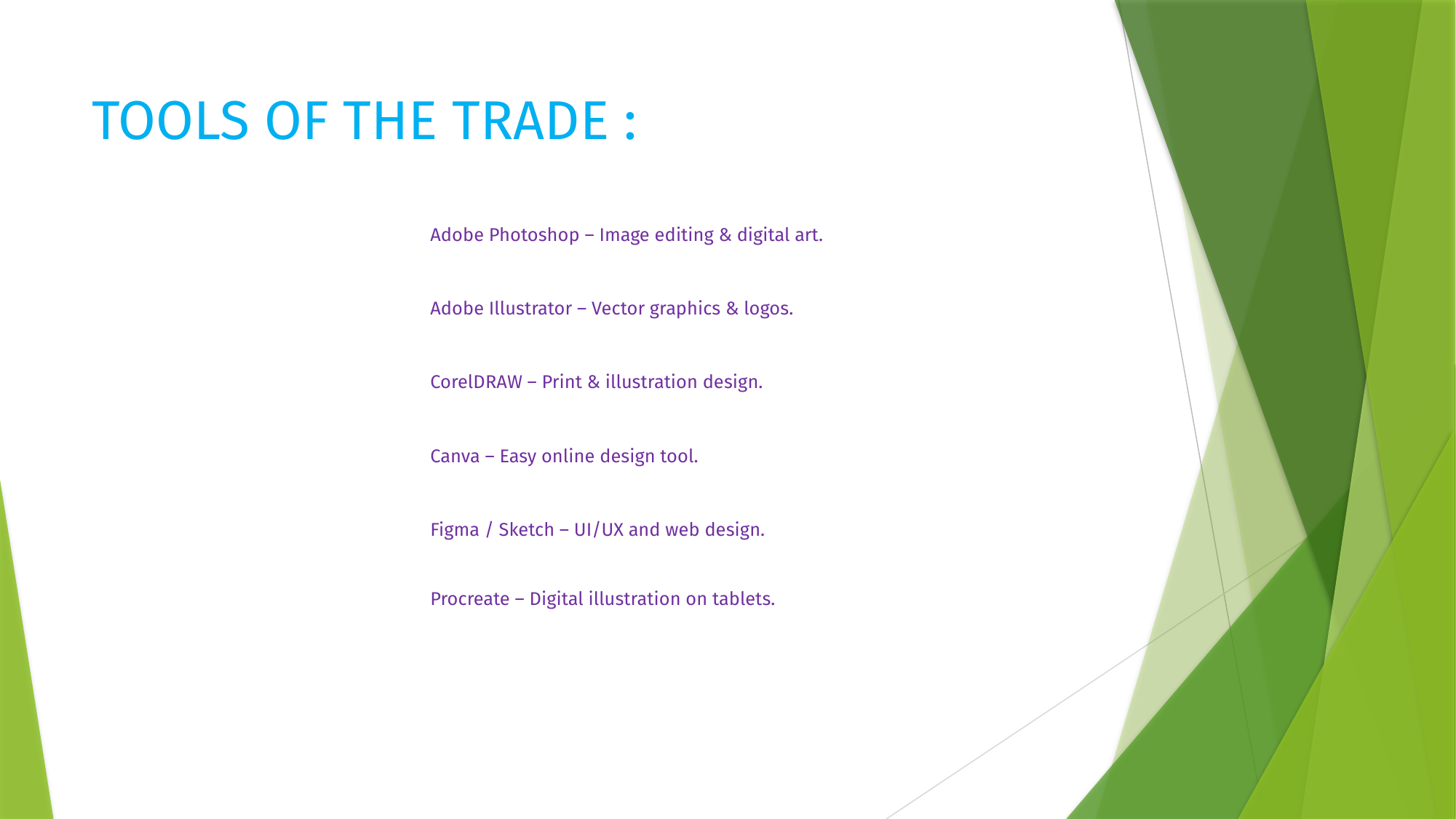

# TOOLS OF THE TRADE :
Adobe Photoshop – Image editing & digital art.

Adobe Illustrator – Vector graphics & logos.

CorelDRAW – Print & illustration design.

Canva – Easy online design tool.

Figma / Sketch – UI/UX and web design.

Procreate – Digital illustration on tablets.